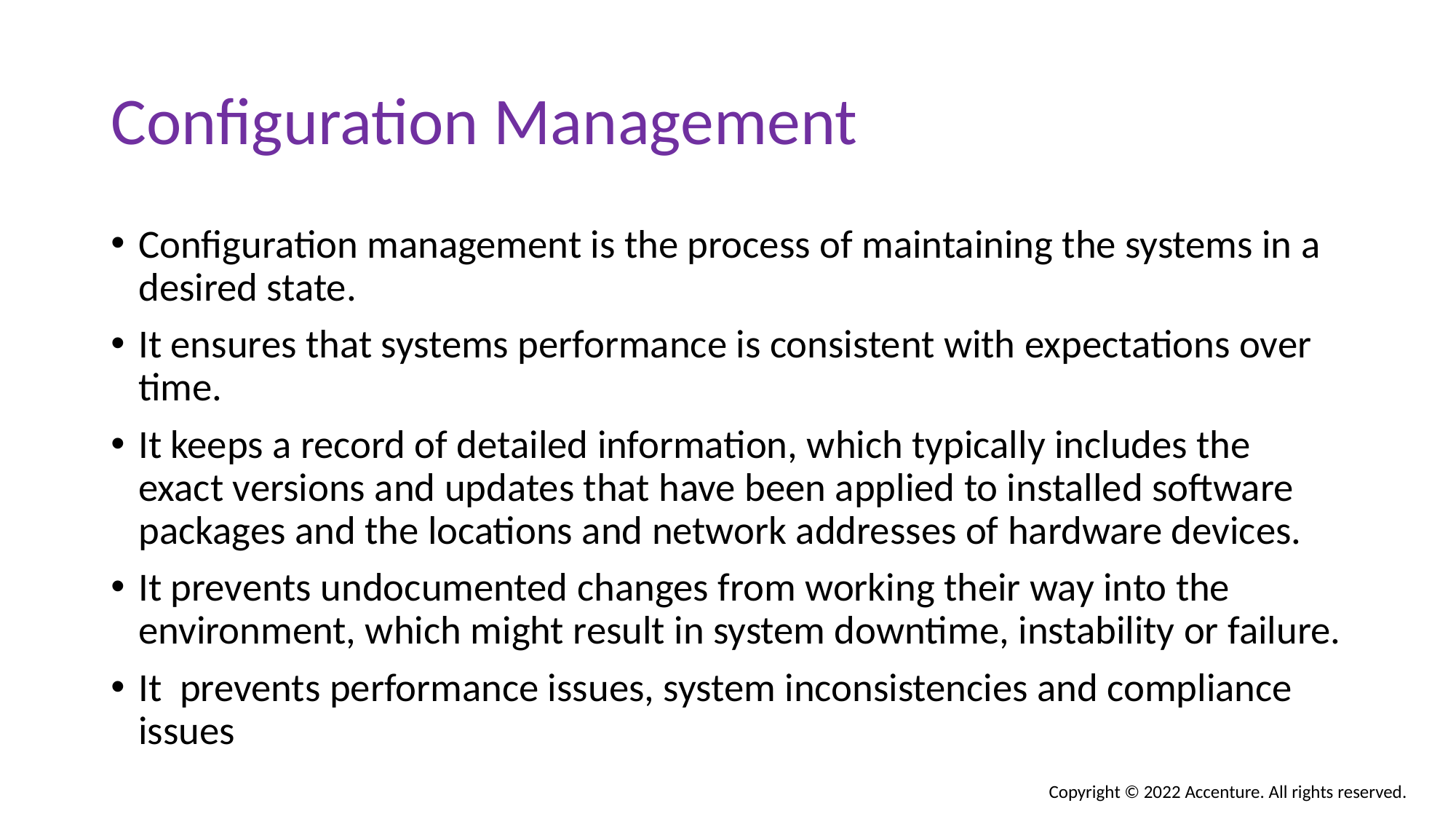

# Configuration Management
Configuration management is the process of maintaining the systems in a desired state.
It ensures that systems performance is consistent with expectations over time.
It keeps a record of detailed information, which typically includes the exact versions and updates that have been applied to installed software packages and the locations and network addresses of hardware devices.
It prevents undocumented changes from working their way into the environment, which might result in system downtime, instability or failure.
It  prevents performance issues, system inconsistencies and compliance issues
Copyright © 2022 Accenture. All rights reserved.